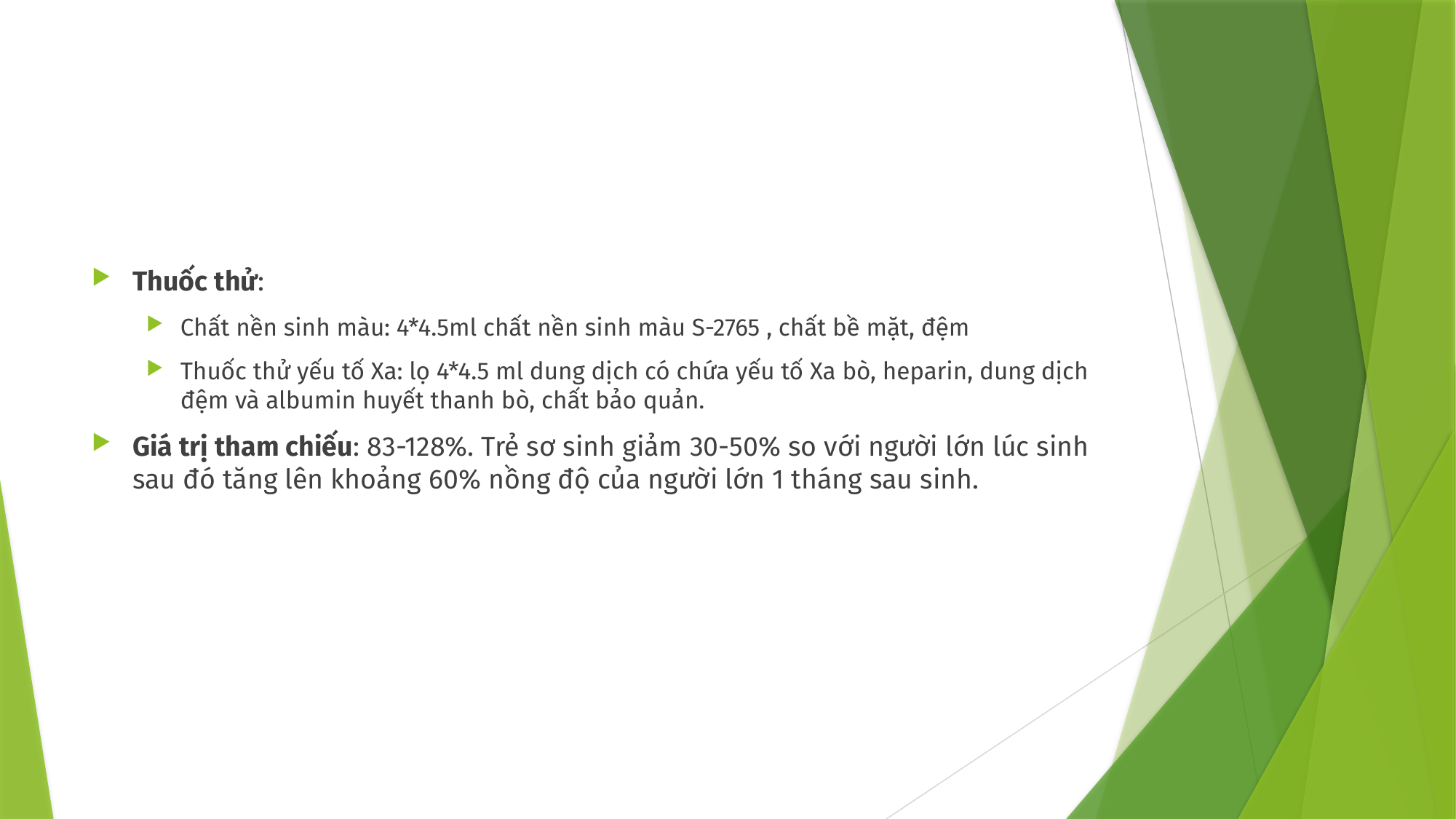

#
Thuốc thử:
Chất nền sinh màu: 4*4.5ml chất nền sinh màu S-2765 , chất bề mặt, đệm
Thuốc thử yếu tố Xa: lọ 4*4.5 ml dung dịch có chứa yếu tố Xa bò, heparin, dung dịch đệm và albumin huyết thanh bò, chất bảo quản.
Giá trị tham chiếu: 83-128%. Trẻ sơ sinh giảm 30-50% so với người lớn lúc sinh sau đó tăng lên khoảng 60% nồng độ của người lớn 1 tháng sau sinh.